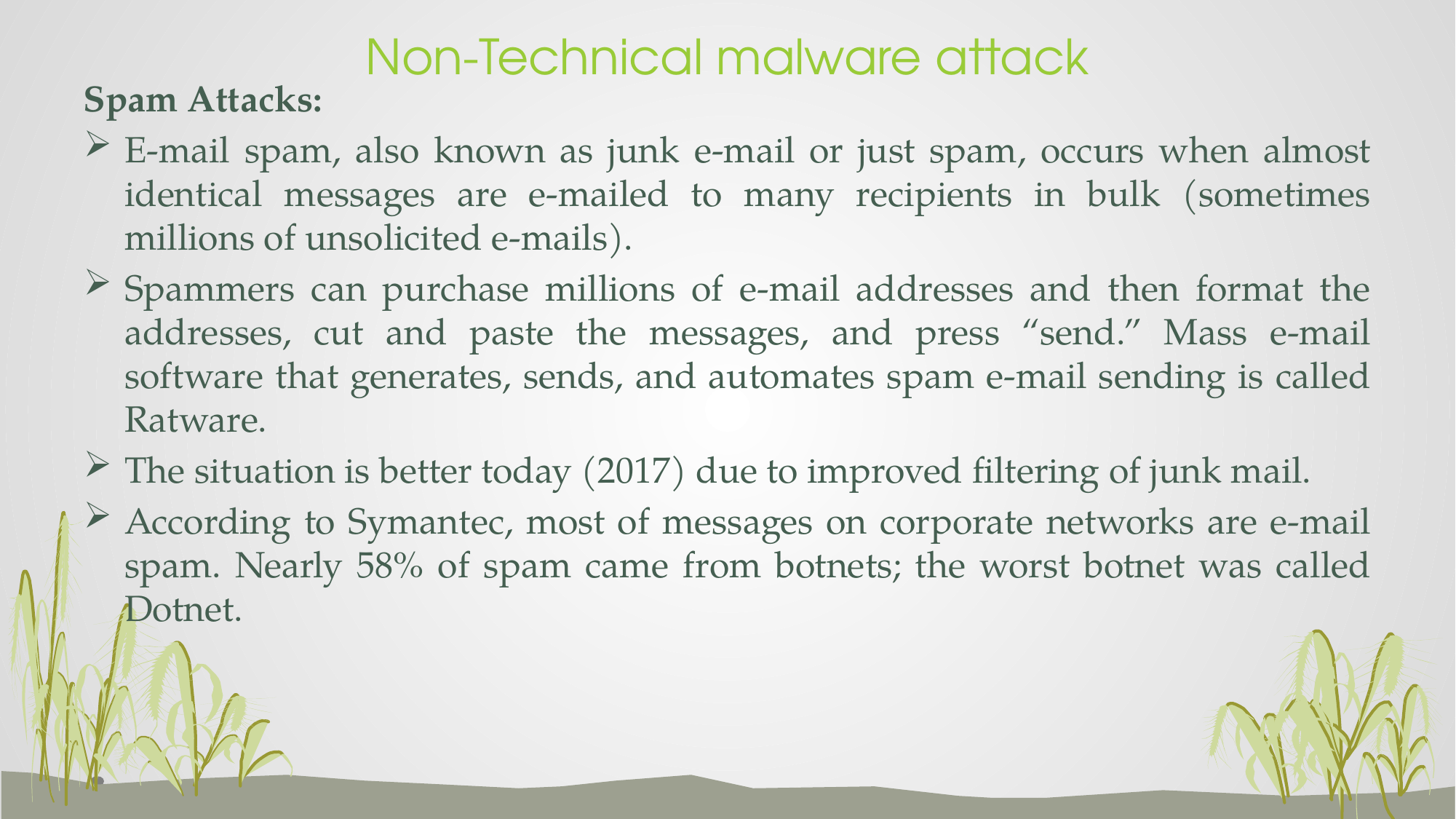

# Non-Technical malware attack
Spam Attacks:
E-mail spam, also known as junk e-mail or just spam, occurs when almost identical messages are e-mailed to many recipients in bulk (sometimes millions of unsolicited e-mails).
Spammers can purchase millions of e-mail addresses and then format the addresses, cut and paste the messages, and press “send.” Mass e-mail software that generates, sends, and automates spam e-mail sending is called Ratware.
The situation is better today (2017) due to improved filtering of junk mail.
According to Symantec, most of messages on corporate networks are e-mail spam. Nearly 58% of spam came from botnets; the worst botnet was called Dotnet.